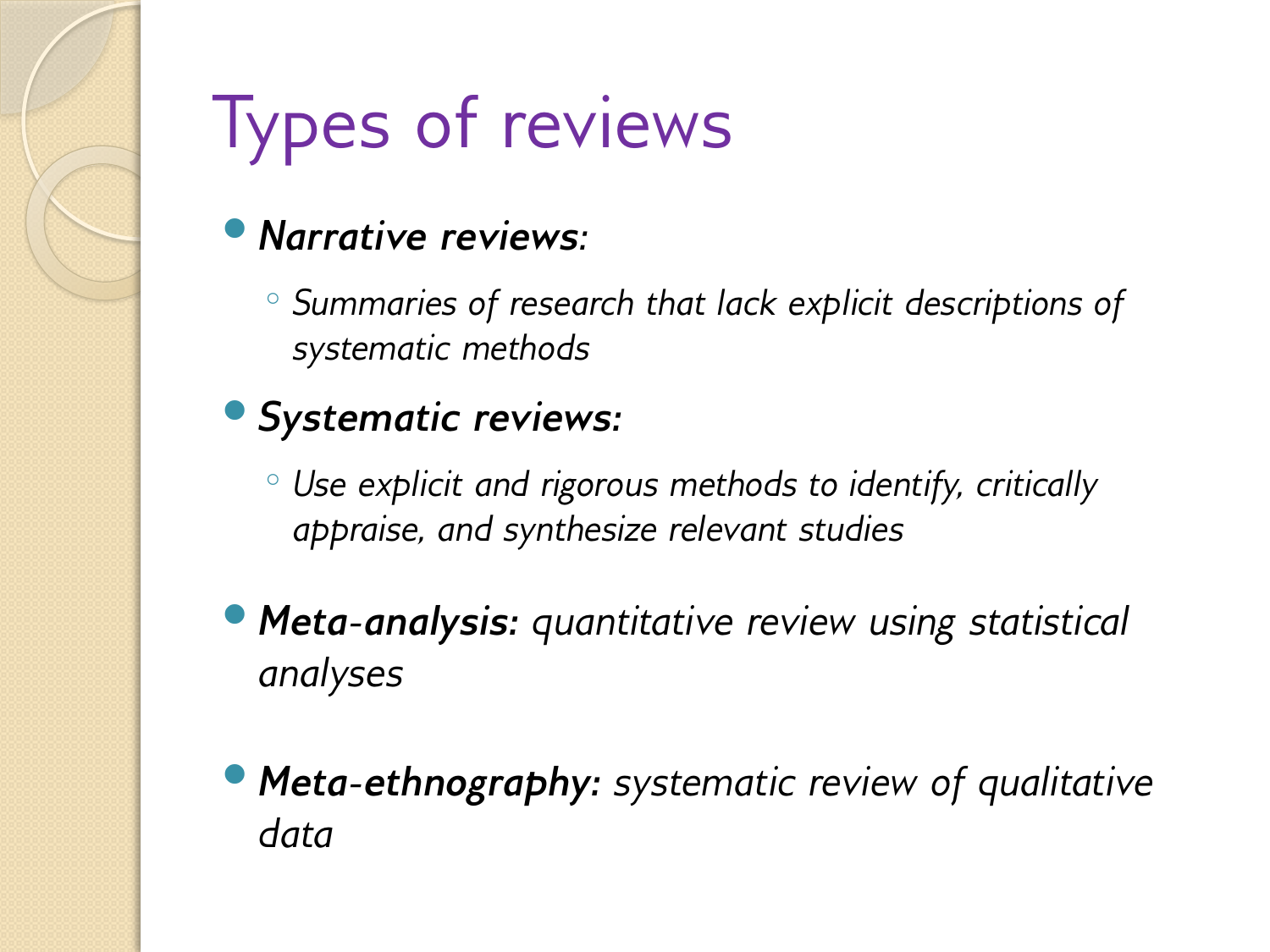

# Types of reviews
Narrative reviews:
Summaries of research that lack explicit descriptions of systematic methods
Systematic reviews:
Use explicit and rigorous methods to identify, critically appraise, and synthesize relevant studies

Meta-analysis: quantitative review using statistical analyses

Meta-ethnography: systematic review of qualitative data